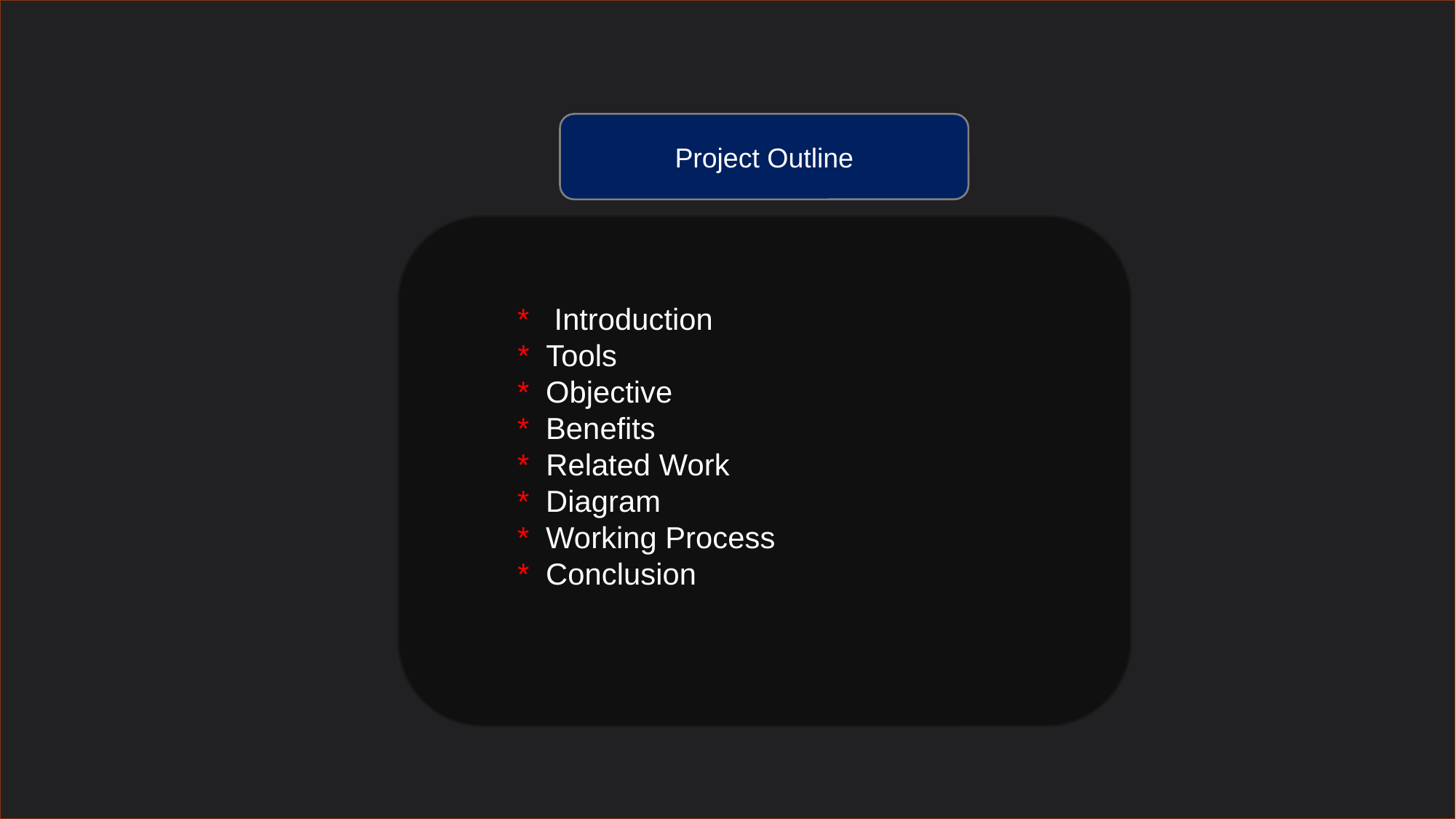

Project Outline
          *   Introduction
          *  Tools
          *  Objective
          *  Benefits
          *  Related Work
          *  Diagram
          *  Working Process
          *  Conclusion